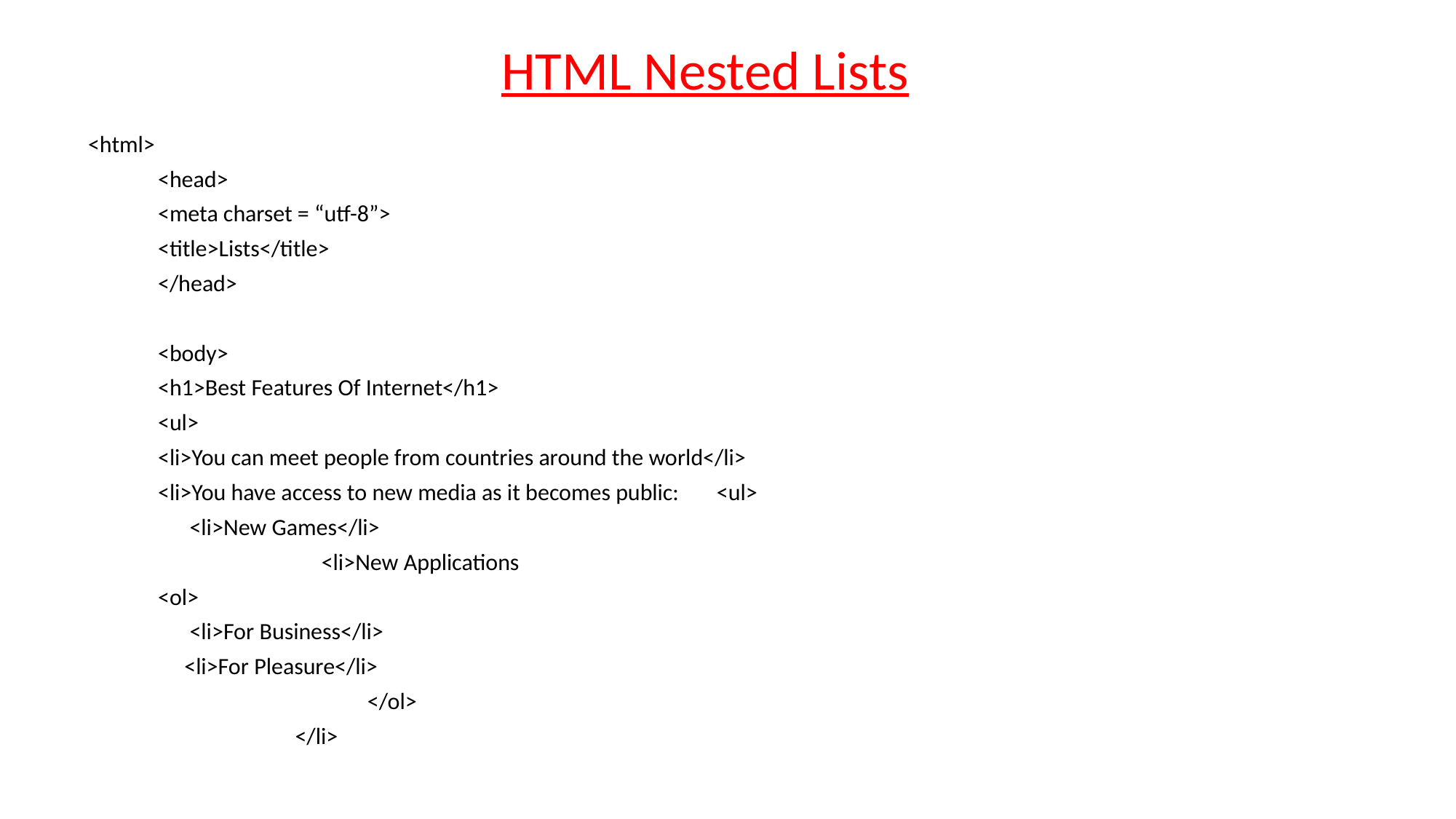

# HTML Nested Lists
<html>
	<head>
		<meta charset = “utf-8”>
		<title>Lists</title>
	</head>

	<body>
		<h1>Best Features Of Internet</h1>
		<ul>
			<li>You can meet people from countries around the world</li>
			<li>You have access to new media as it becomes public:							<ul>
				      <li>New Games</li>
			                               <li>New Applications
					<ol>
					      <li>For Business</li>
					     <li>For Pleasure</li>
                                              				</ol>
			                          </li>